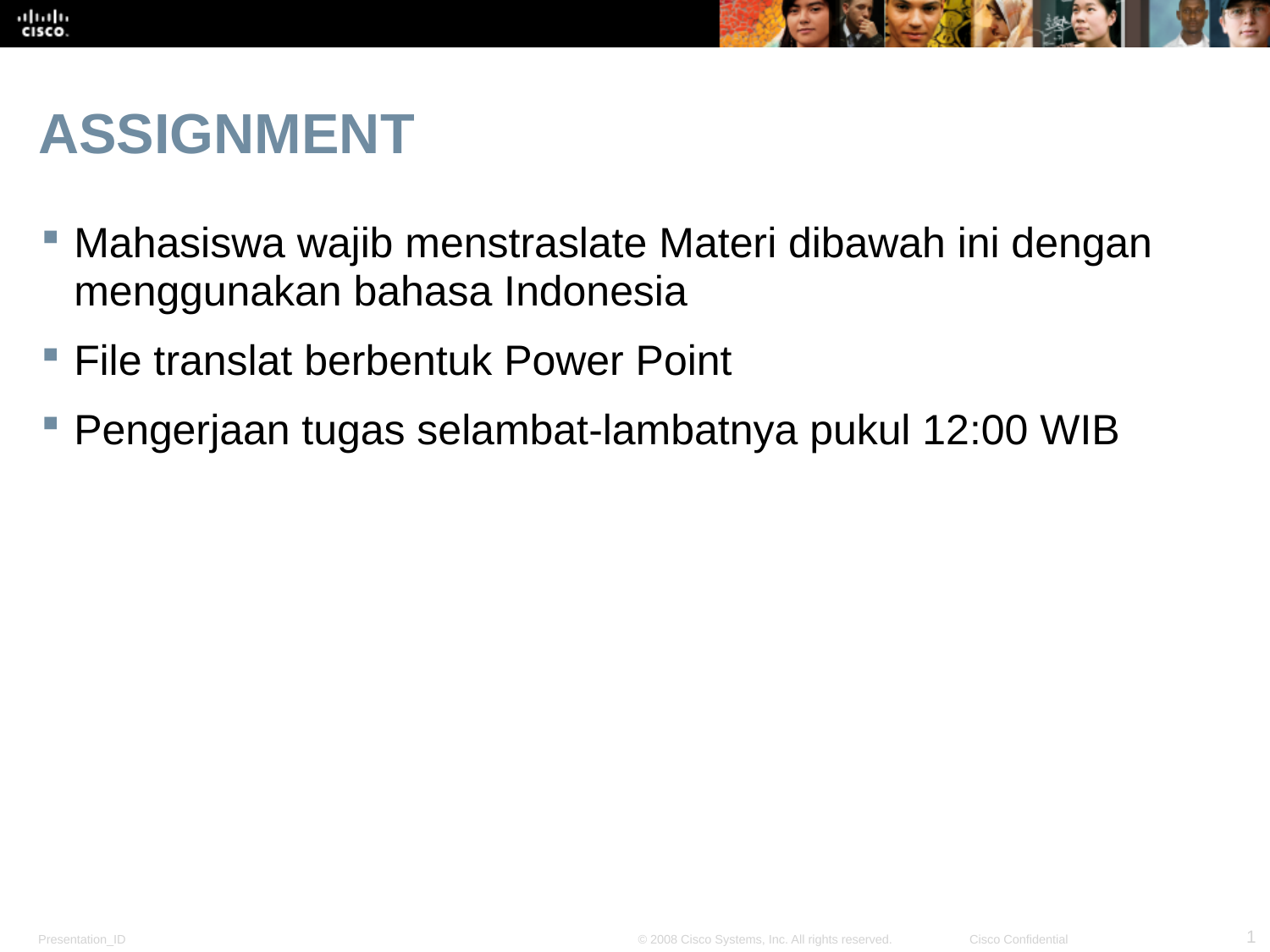

# ASSIGNMENT
Mahasiswa wajib menstraslate Materi dibawah ini dengan menggunakan bahasa Indonesia
File translat berbentuk Power Point
Pengerjaan tugas selambat-lambatnya pukul 12:00 WIB